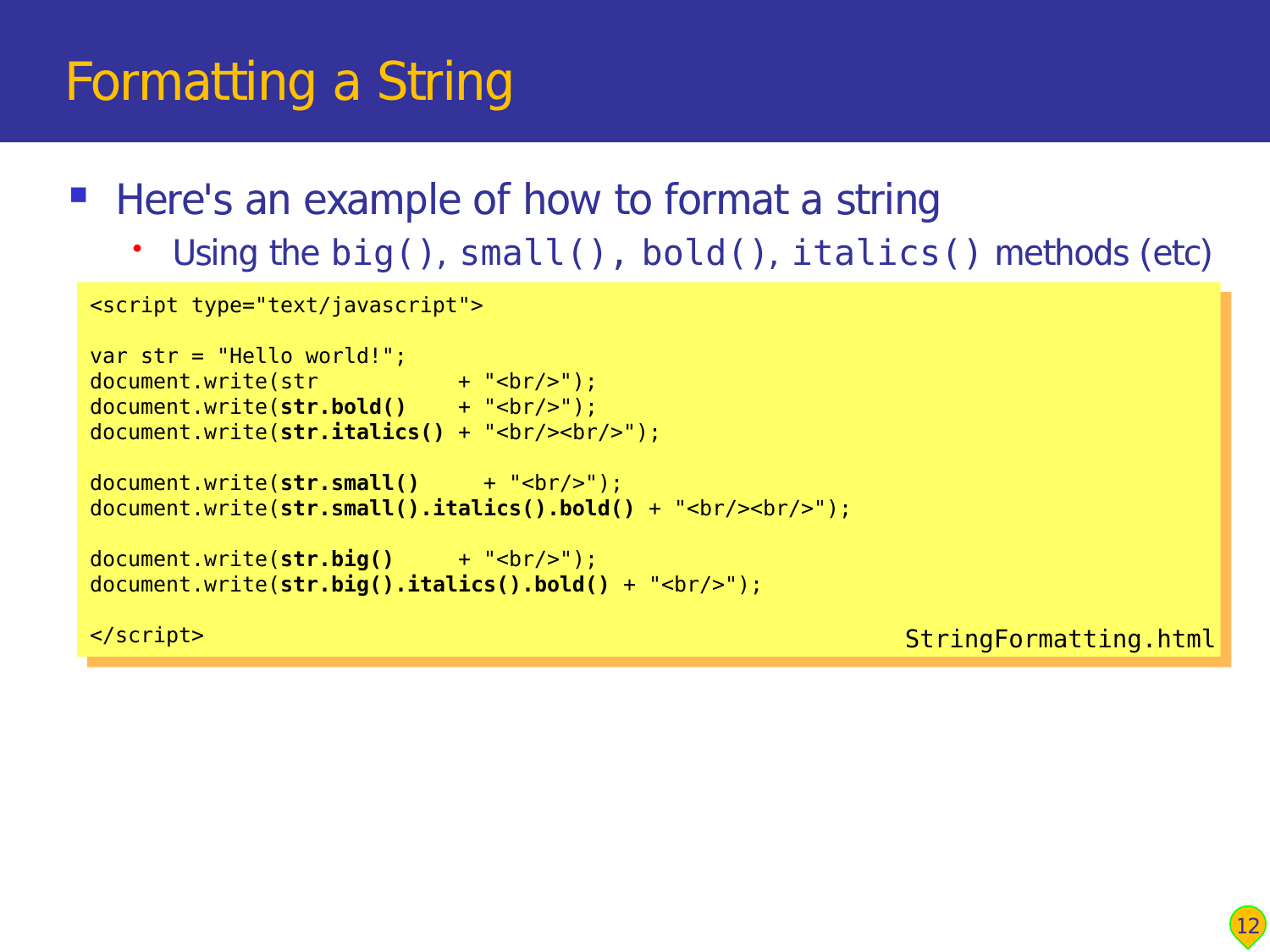

# Formatting a String
Here's an example of how to format a string
Using the big(), small(), bold(), italics() methods (etc)
<script type="text/javascript">

var str = "Hello world!";
document.write(str           + "<br/>");
document.write(str.bold()    + "<br/>");
document.write(str.italics() + "<br/><br/>");

document.write(str.small()     + "<br/>");
document.write(str.small().italics().bold() + "<br/><br/>");

document.write(str.big()     + "<br/>");
document.write(str.big().italics().bold() + "<br/>");

</script>
StringFormatting.html
12